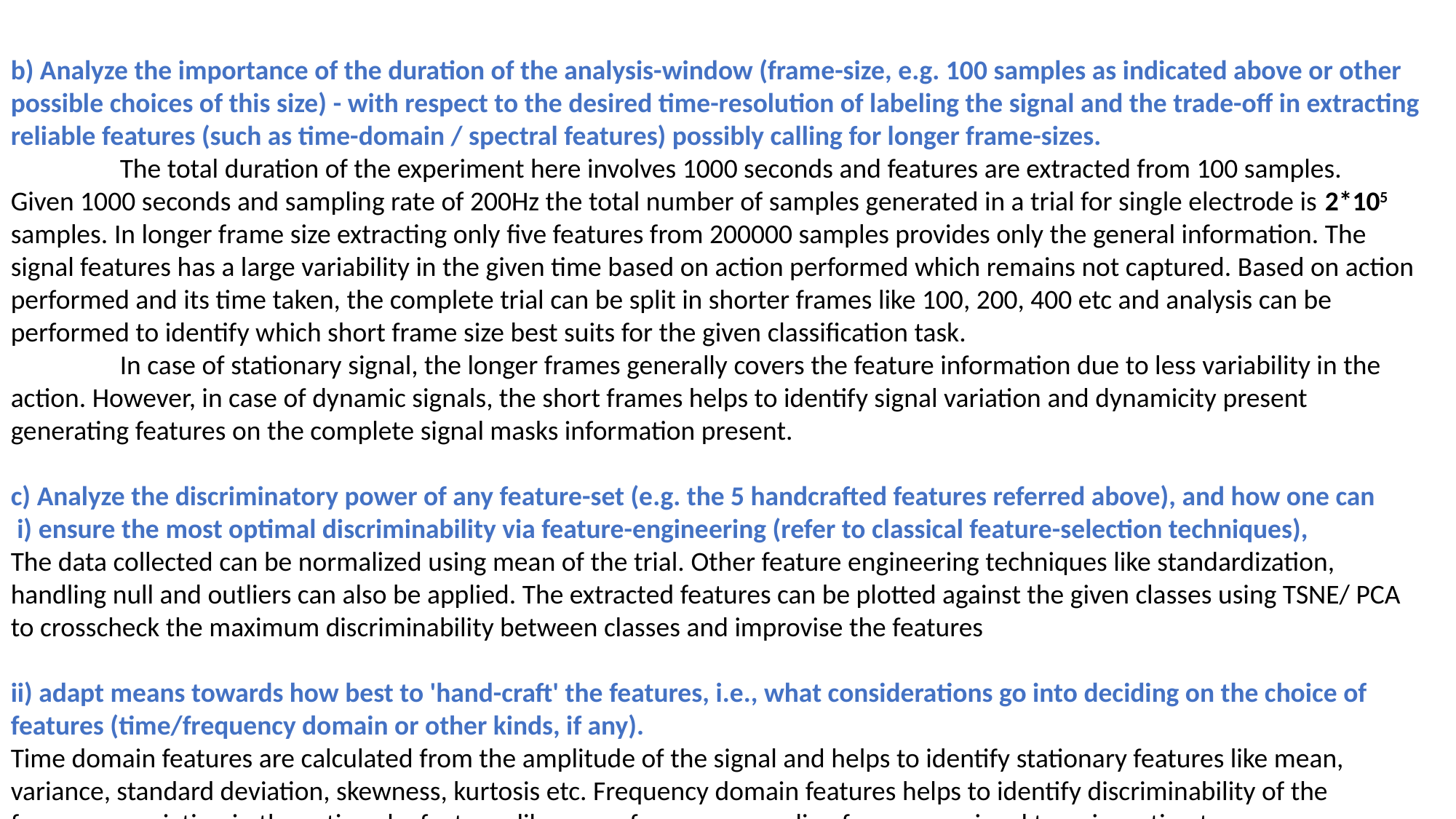

b) Analyze the importance of the duration of the analysis-window (frame-size, e.g. 100 samples as indicated above or other possible choices of this size) - with respect to the desired time-resolution of labeling the signal and the trade-off in extracting reliable features (such as time-domain / spectral features) possibly calling for longer frame-sizes.
	The total duration of the experiment here involves 1000 seconds and features are extracted from 100 samples.
Given 1000 seconds and sampling rate of 200Hz the total number of samples generated in a trial for single electrode is 2*105 samples. In longer frame size extracting only five features from 200000 samples provides only the general information. The signal features has a large variability in the given time based on action performed which remains not captured. Based on action performed and its time taken, the complete trial can be split in shorter frames like 100, 200, 400 etc and analysis can be performed to identify which short frame size best suits for the given classification task.
	In case of stationary signal, the longer frames generally covers the feature information due to less variability in the action. However, in case of dynamic signals, the short frames helps to identify signal variation and dynamicity present generating features on the complete signal masks information present.

c) Analyze the discriminatory power of any feature-set (e.g. the 5 handcrafted features referred above), and how one can
 i) ensure the most optimal discriminability via feature-engineering (refer to classical feature-selection techniques),
The data collected can be normalized using mean of the trial. Other feature engineering techniques like standardization, handling null and outliers can also be applied. The extracted features can be plotted against the given classes using TSNE/ PCA to crosscheck the maximum discriminability between classes and improvise the features

ii) adapt means towards how best to 'hand-craft' the features, i.e., what considerations go into deciding on the choice of features (time/frequency domain or other kinds, if any).
Time domain features are calculated from the amplitude of the signal and helps to identify stationary features like mean, variance, standard deviation, skewness, kurtosis etc. Frequency domain features helps to identify discriminability of the frequency variation in the actions by features like mean frequency, median frequency, signal to noise ratio etc.